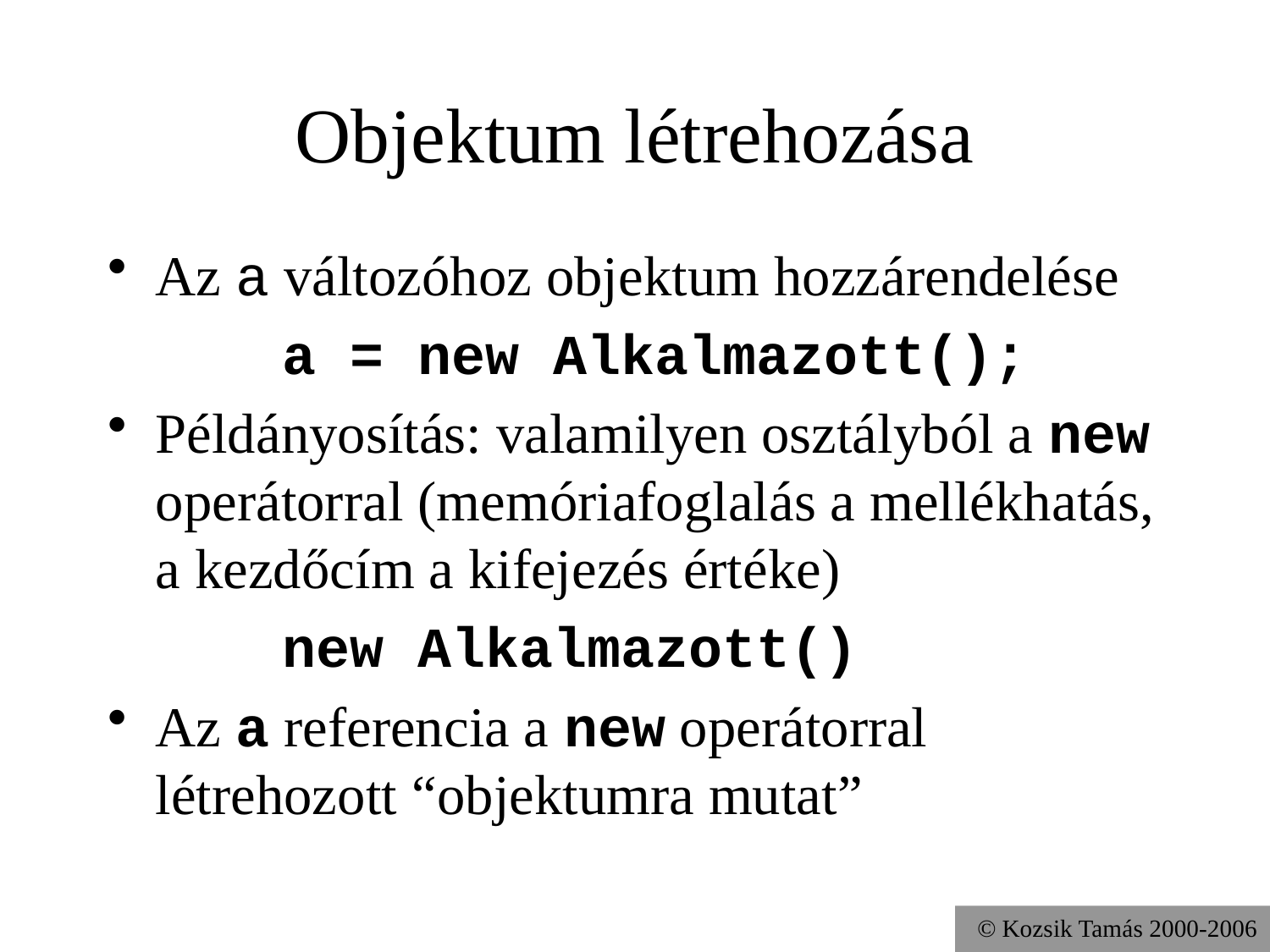

# Objektum létrehozása
Az a változóhoz objektum hozzárendelése
		a = new Alkalmazott();
Példányosítás: valamilyen osztályból a new operátorral (memóriafoglalás a mellékhatás, a kezdőcím a kifejezés értéke)
		new Alkalmazott()
Az a referencia a new operátorral létrehozott “objektumra mutat”
© Kozsik Tamás 2000-2006